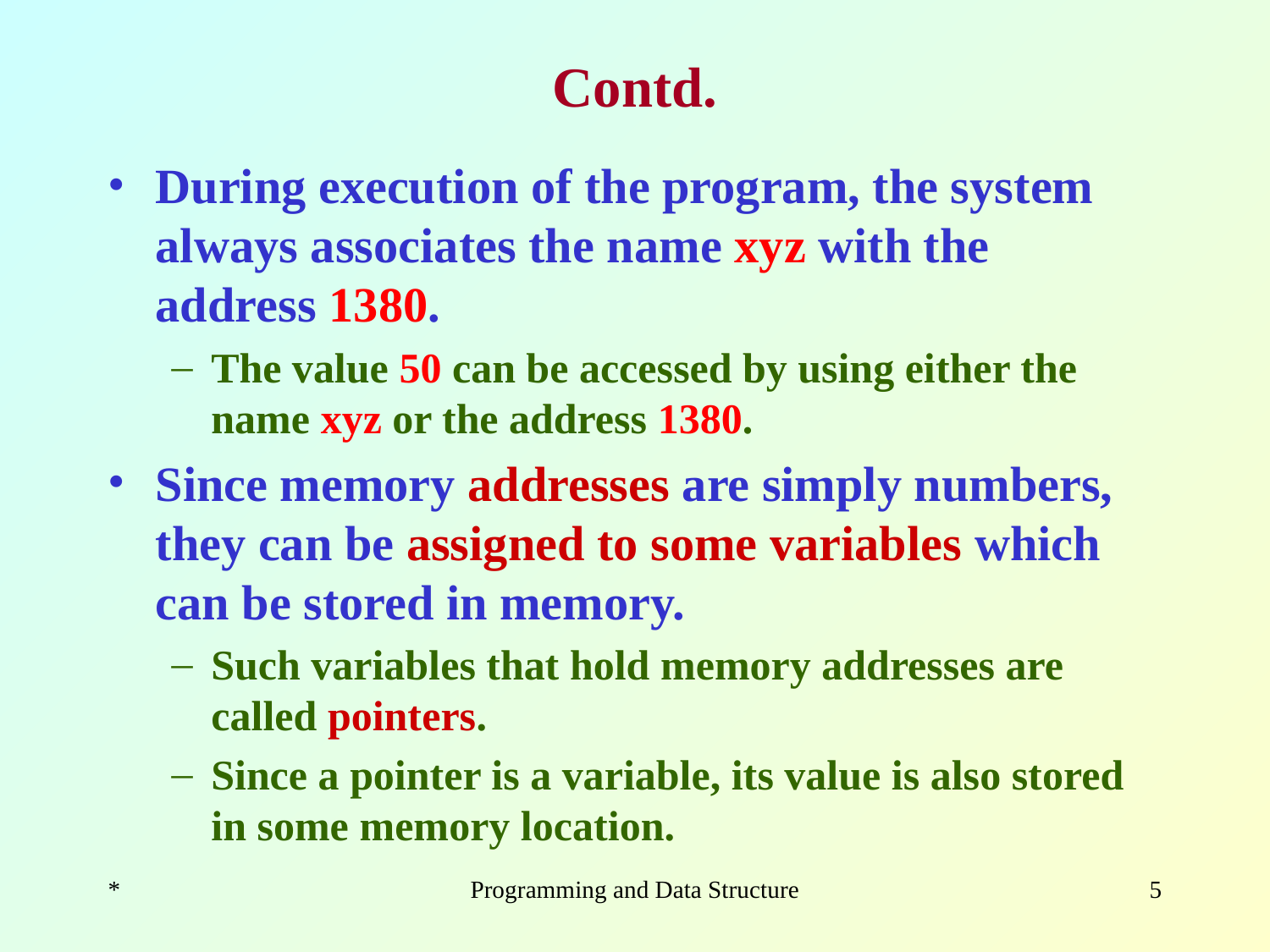

# Contd.
During execution of the program, the system always associates the name xyz with the address 1380.
The value 50 can be accessed by using either the name xyz or the address 1380.
Since memory addresses are simply numbers, they can be assigned to some variables which can be stored in memory.
Such variables that hold memory addresses are called pointers.
Since a pointer is a variable, its value is also stored in some memory location.
*
Programming and Data Structure
5